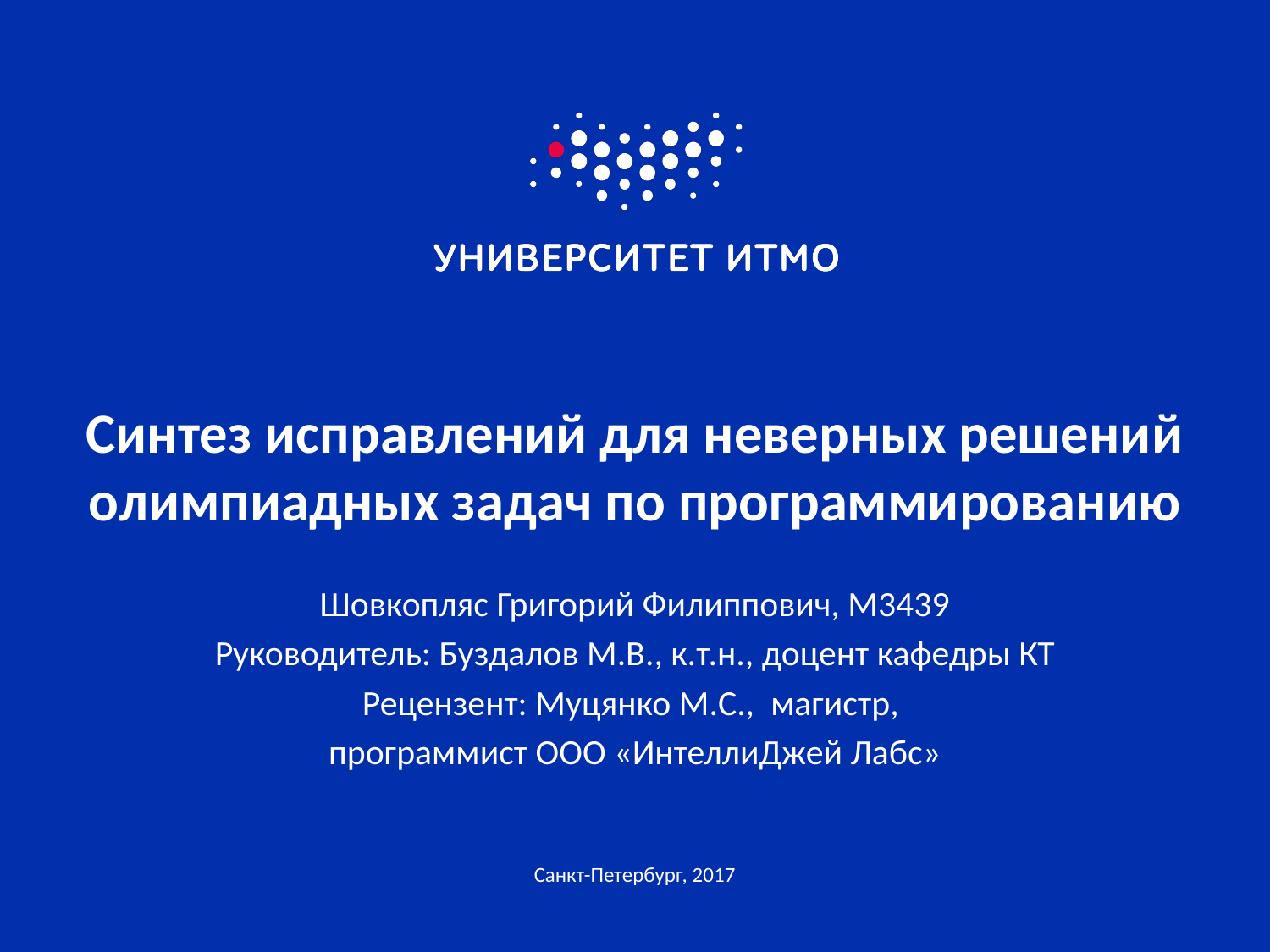

# Синтез исправлений для неверных решений олимпиадных задач по программированию
Шовкопляс Григорий Филиппович, М3439
Руководитель: Буздалов М.В., к.т.н., доцент кафедры КТ
Рецензент: Муцянко М.С.,  магистр,
программист ООО «ИнтеллиДжей Лабс»

Санкт-Петербург, 2017